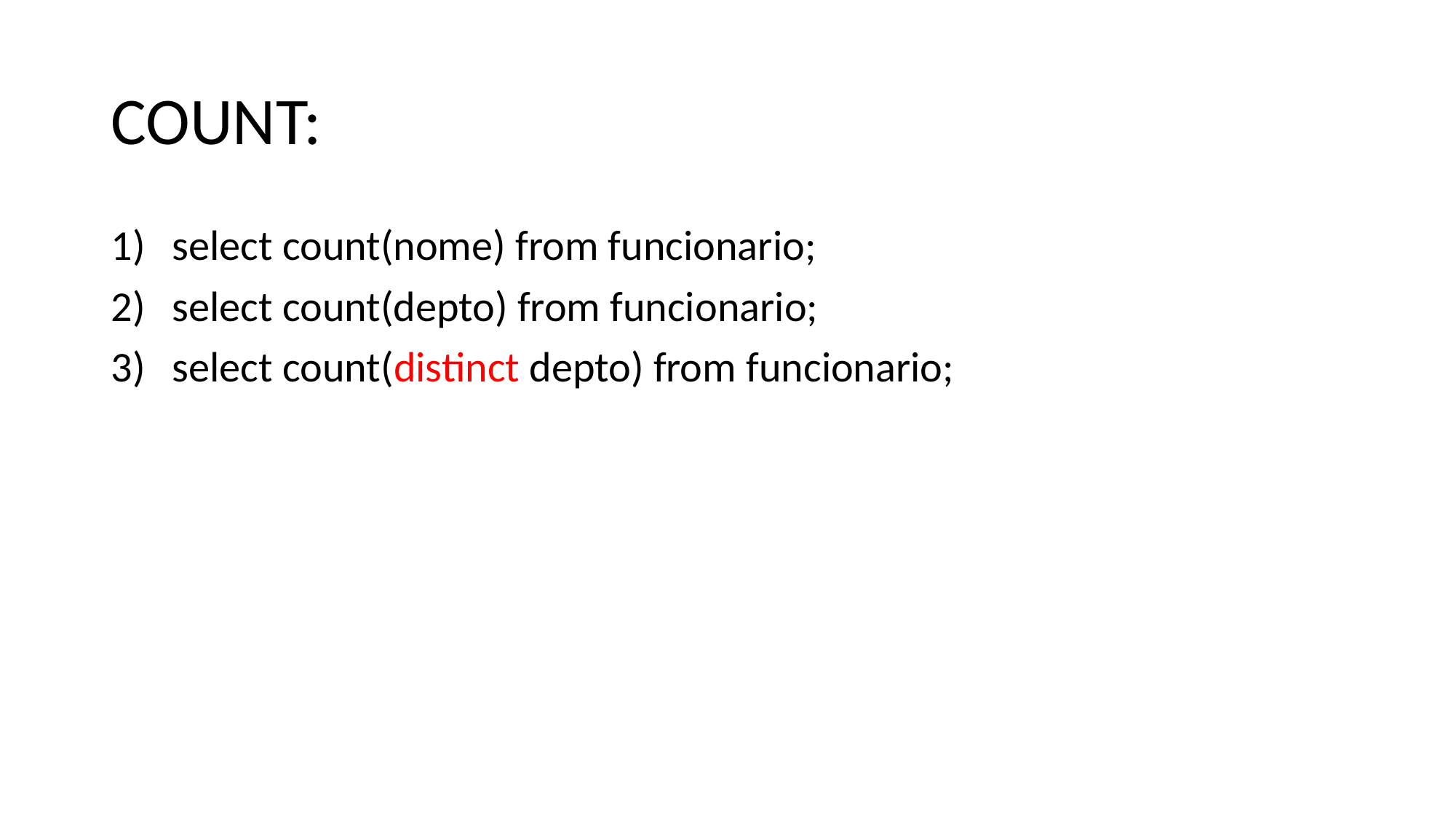

# COUNT:
select count(nome) from funcionario;
select count(depto) from funcionario;
select count(distinct depto) from funcionario;